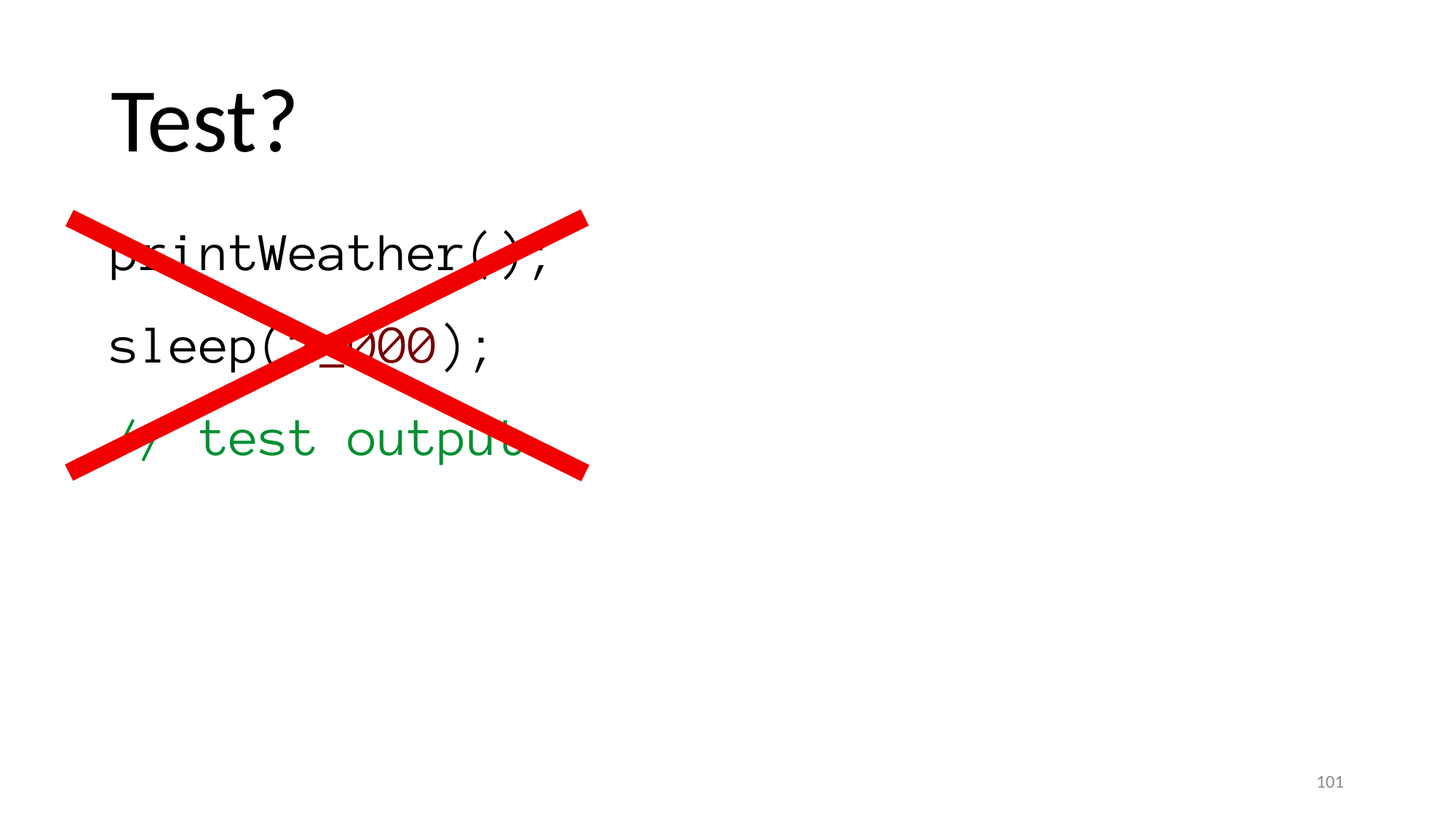

# Test?
printWeather();
sleep(2_000);
// test output
101